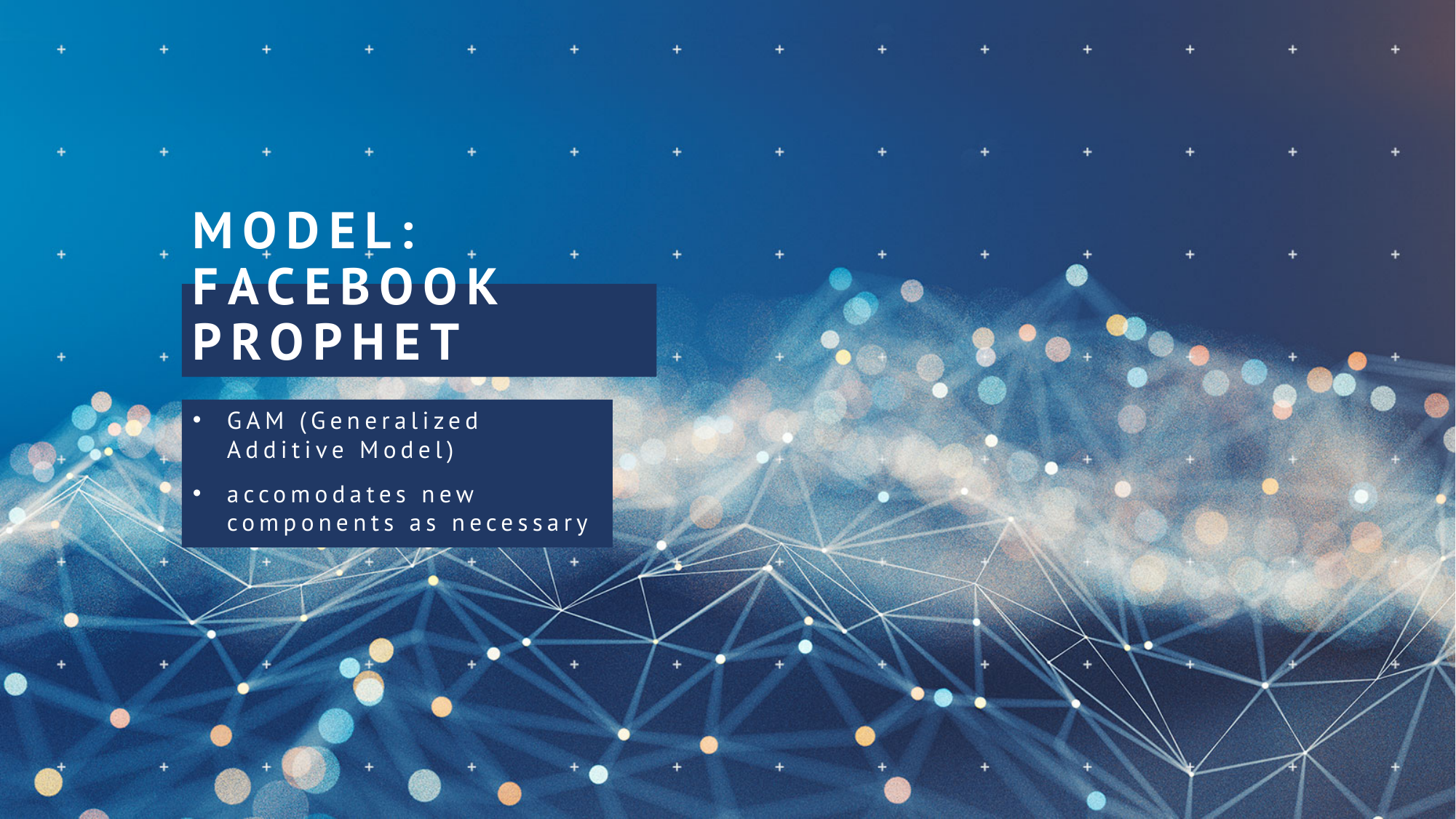

# MODEL: FACEBOOK PROPHET
GAM (Generalized Additive Model)
accomodates new components as necessary